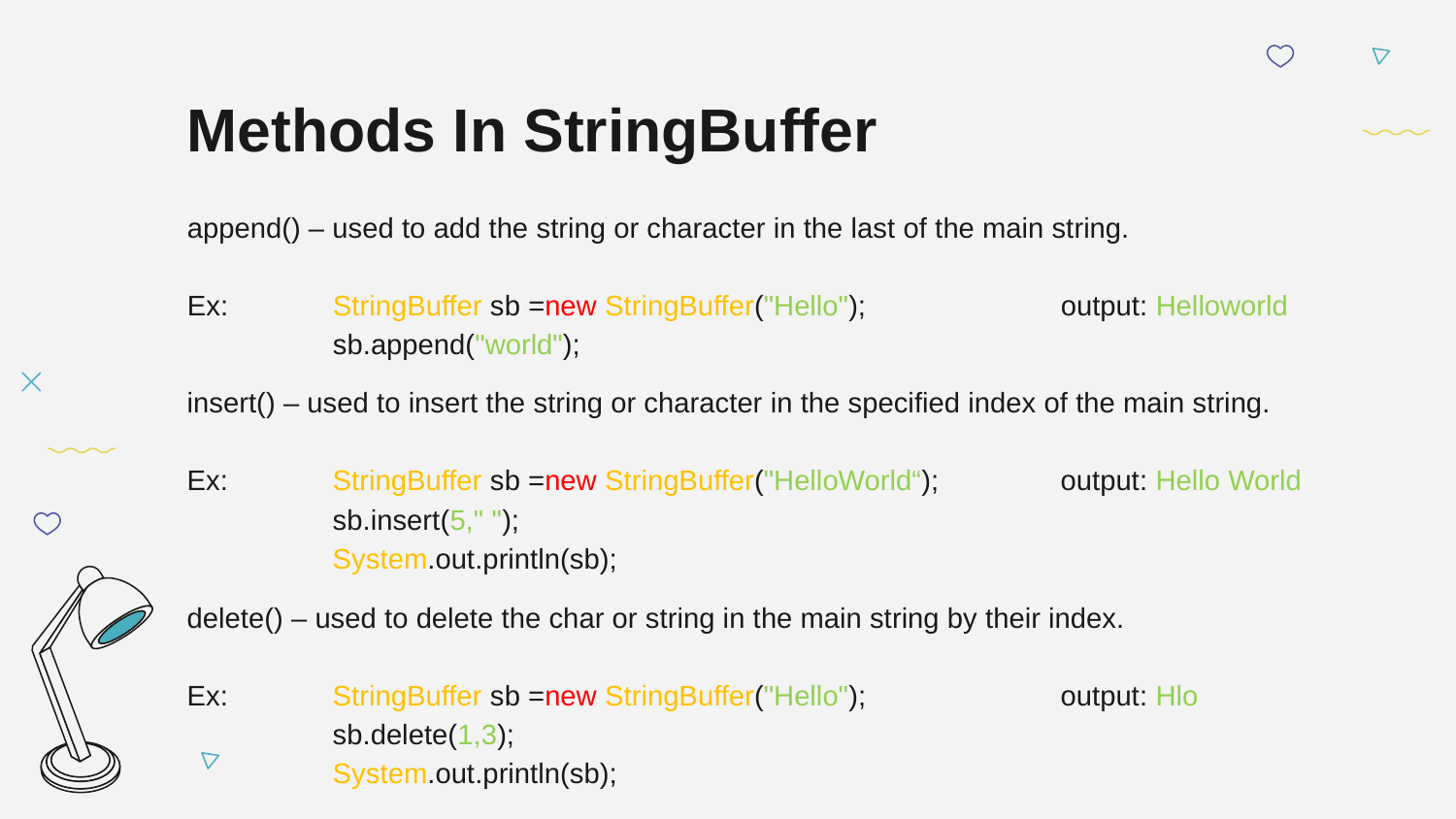

# Methods In StringBuffer
append() – used to add the string or character in the last of the main string.

Ex:	StringBuffer sb =new StringBuffer("Hello");		output: Helloworld
	sb.append("world");
insert() – used to insert the string or character in the specified index of the main string.

Ex:	StringBuffer sb =new StringBuffer("HelloWorld“);	output: Hello World
	sb.insert(5," ");
	System.out.println(sb);

delete() – used to delete the char or string in the main string by their index.

Ex:	StringBuffer sb =new StringBuffer("Hello");		output: Hlo
	sb.delete(1,3);
	System.out.println(sb);